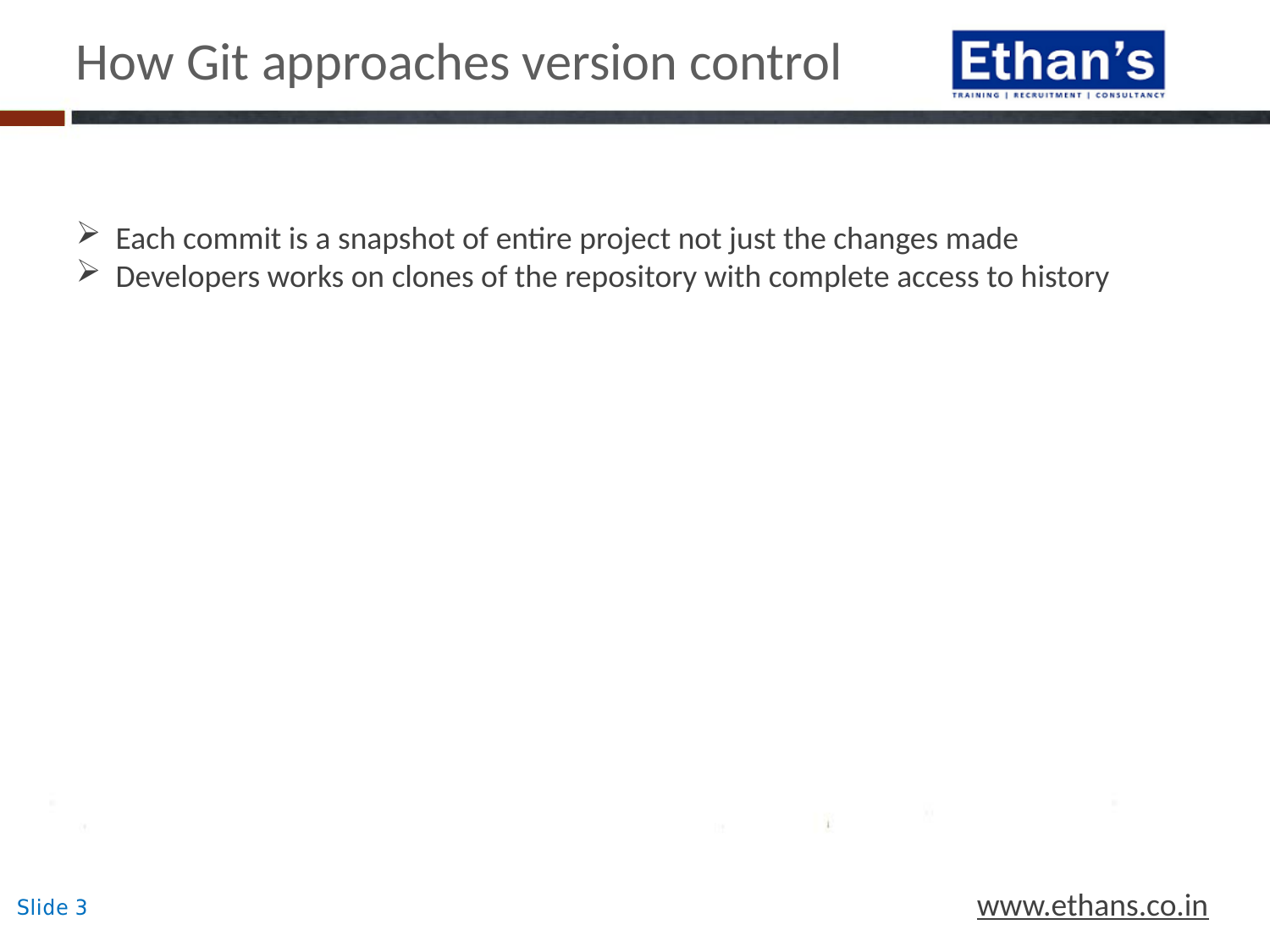

How Git approaches version control
Each commit is a snapshot of entire project not just the changes made
Developers works on clones of the repository with complete access to history